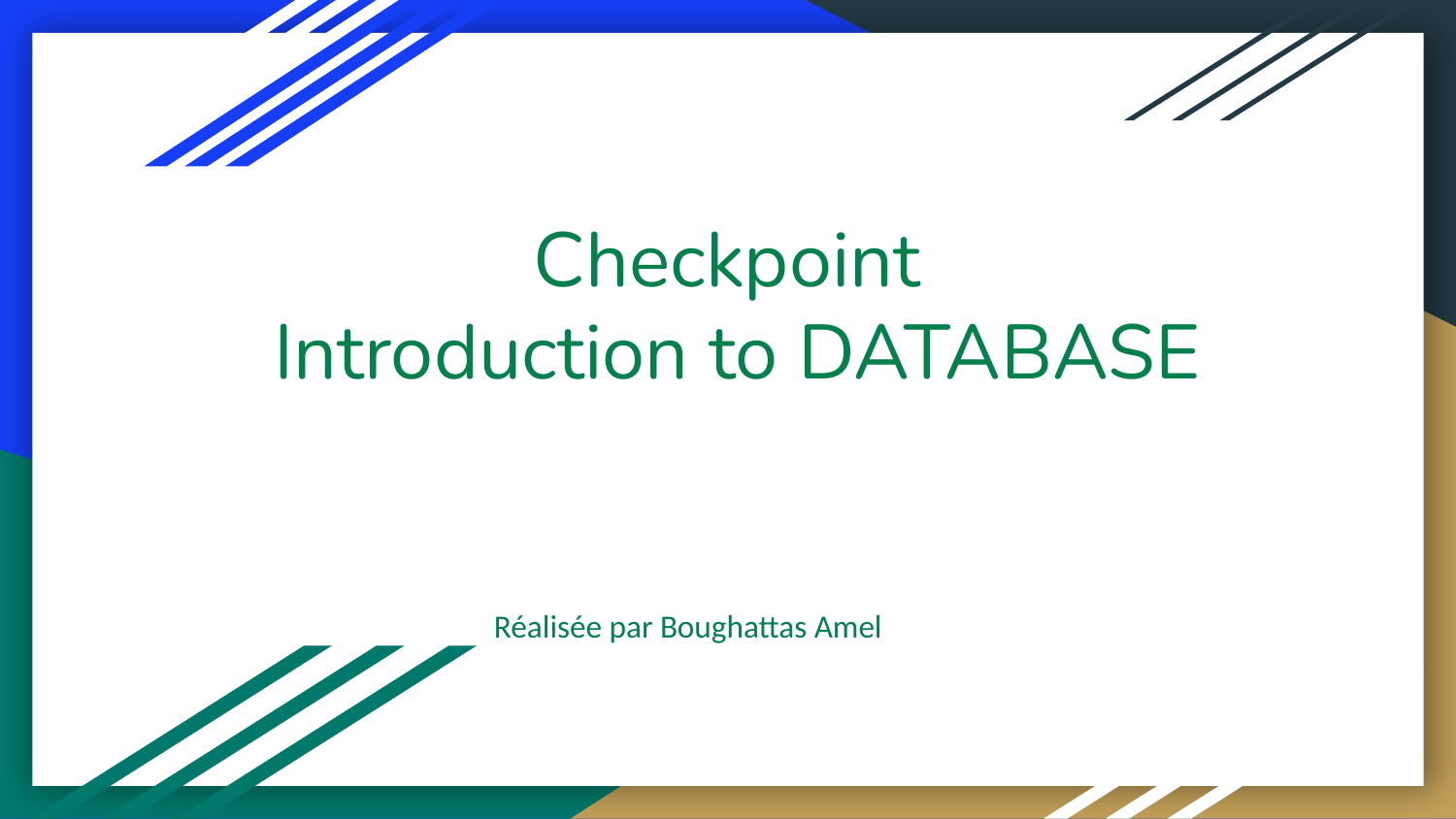

# Checkpoint Introduction to DATABASE
Réalisée par Boughattas Amel